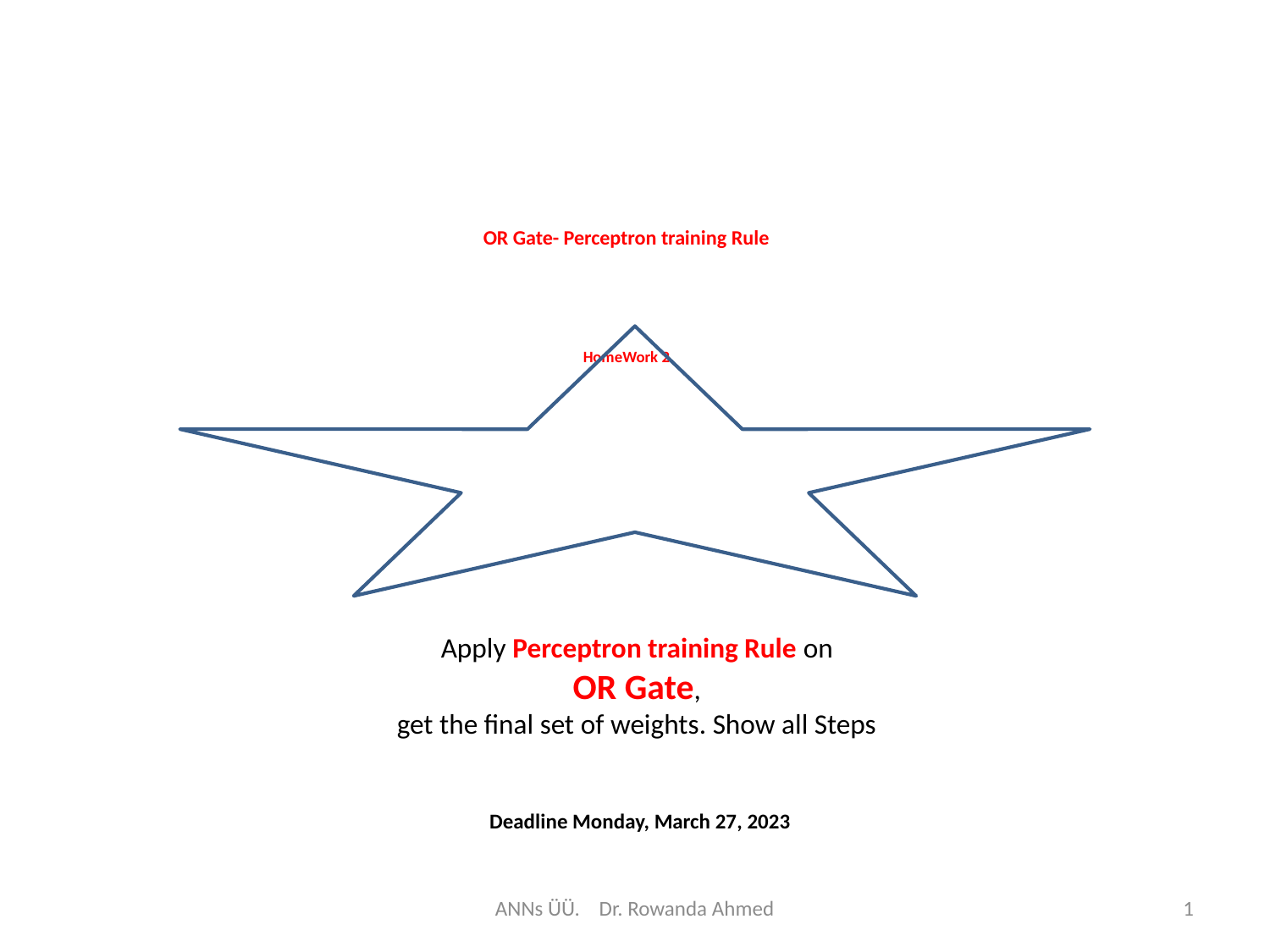

# OR Gate- Perceptron training Rule HomeWork 2

Apply Perceptron training Rule on
OR Gate,
get the final set of weights. Show all Steps

Deadline Monday, March 27, 2023
ANNs ÜÜ.    Dr. Rowanda Ahmed
1